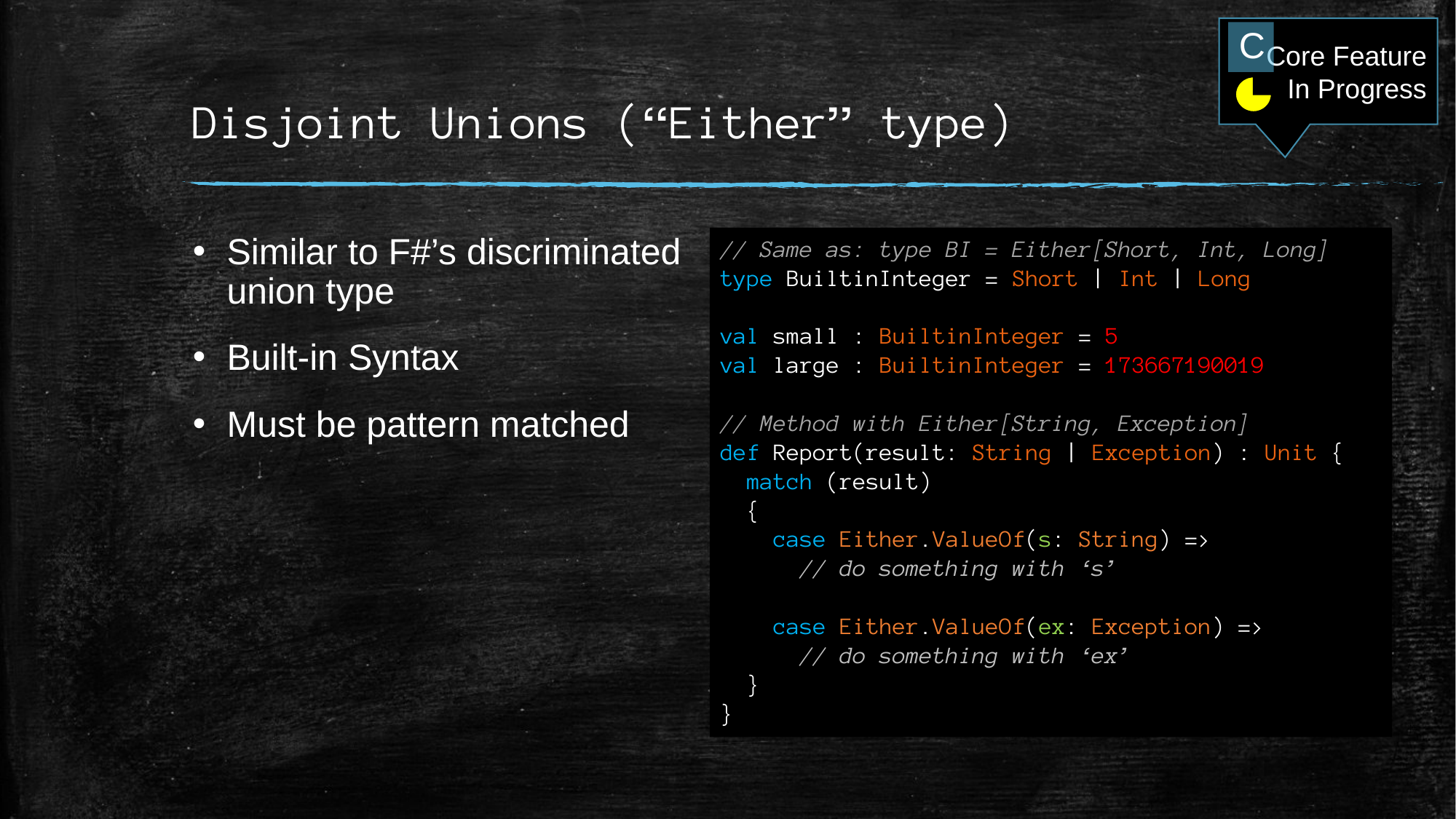

Core Feature
In Progress
C
# Disjoint Unions (“Either” type)

Similar to F#’s discriminated union type
Built-in Syntax
Must be pattern matched
// Same as: type BI = Either[Short, Int, Long]
type BuiltinInteger = Short | Int | Long

val small : BuiltinInteger = 5
val large : BuiltinInteger = 173667190019

// Method with Either[String, Exception]
def Report(result: String | Exception) : Unit {
  match (result)
  {
    case Either.ValueOf(s: String) =>
      // do something with ‘s’

    case Either.ValueOf(ex: Exception) =>
      // do something with ‘ex’
  }
}